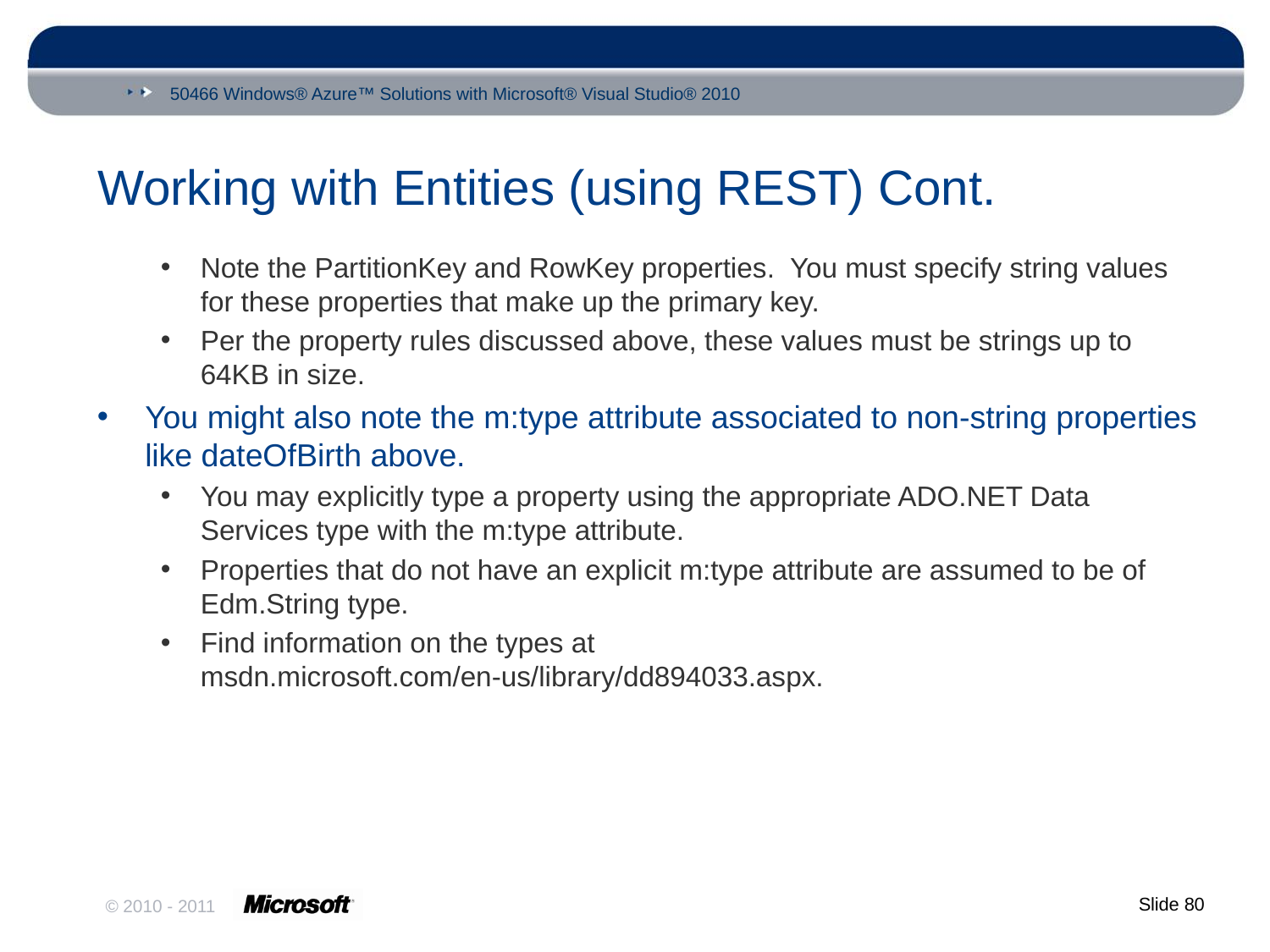

# Working with Entities (using REST) Cont.
Note the PartitionKey and RowKey properties.  You must specify string values for these properties that make up the primary key.
Per the property rules discussed above, these values must be strings up to 64KB in size.
You might also note the m:type attribute associated to non-string properties like dateOfBirth above.
You may explicitly type a property using the appropriate ADO.NET Data Services type with the m:type attribute.
Properties that do not have an explicit m:type attribute are assumed to be of Edm.String type.
Find information on the types at msdn.microsoft.com/en-us/library/dd894033.aspx.